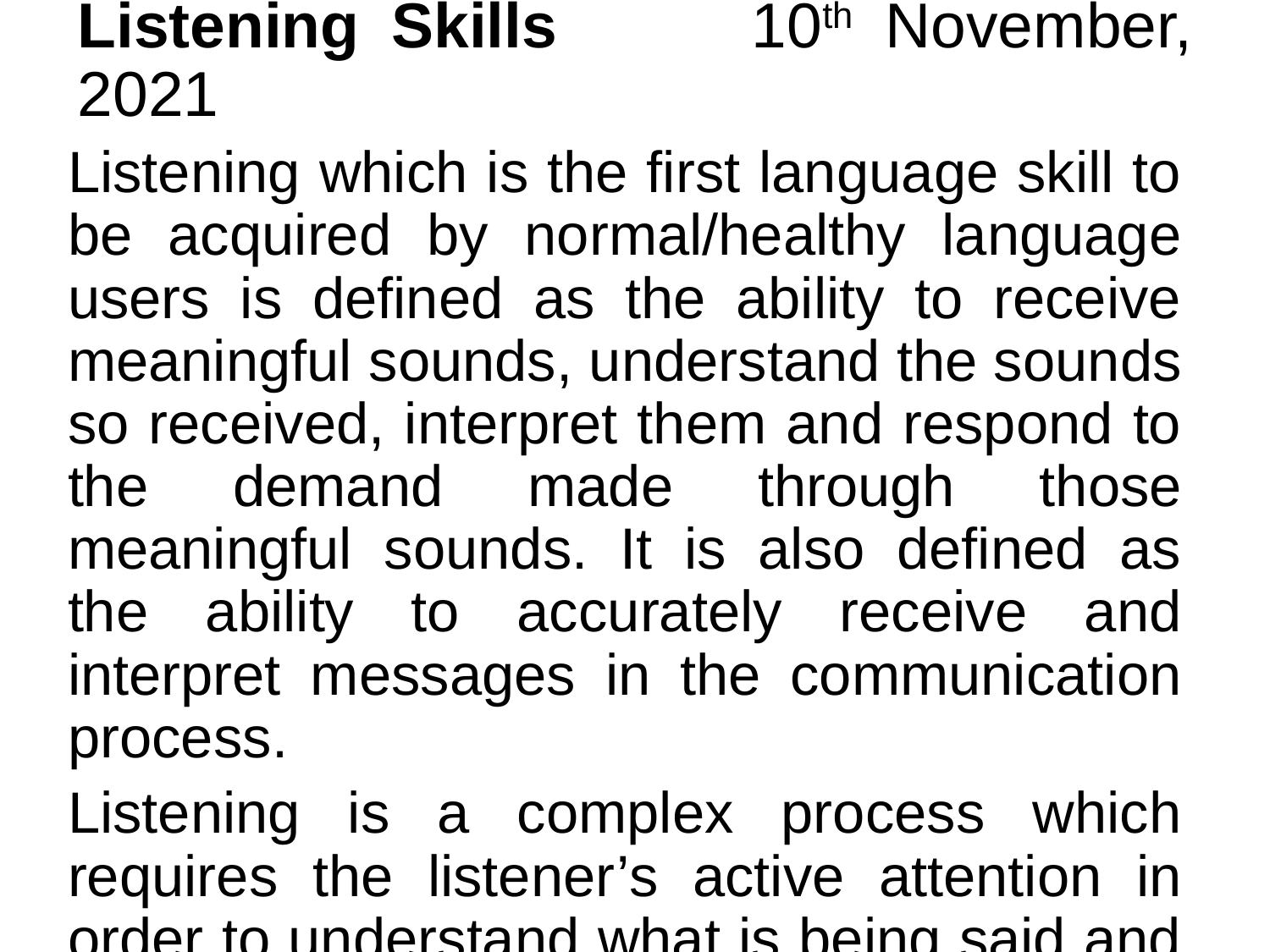

# Listening Skills      10th November, 2021
Listening which is the first language skill to be acquired by normal/healthy language users is defined as the ability to receive meaningful sounds, understand the sounds so received, interpret them and respond to the demand made through those meaningful sounds. It is also defined as the ability to accurately receive and interpret messages in the communication process.
Listening is a complex process which requires the listener’s active attention in order to understand what is being said and since one’s ears play an active role during listening, one must be well positioned in order to fully grasp what is being said.